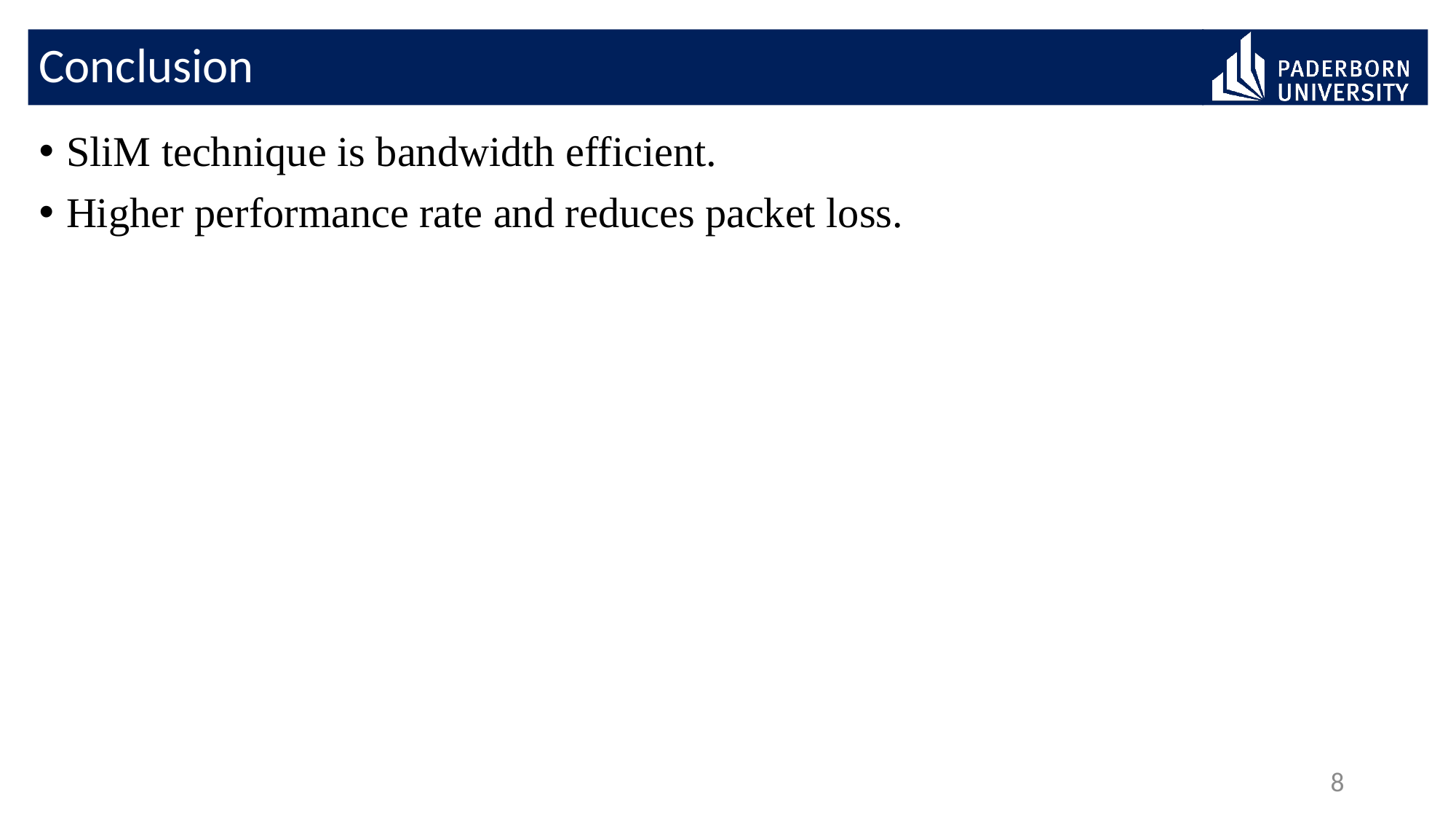

# Conclusion
SliM technique is bandwidth efficient.
Higher performance rate and reduces packet loss.
8